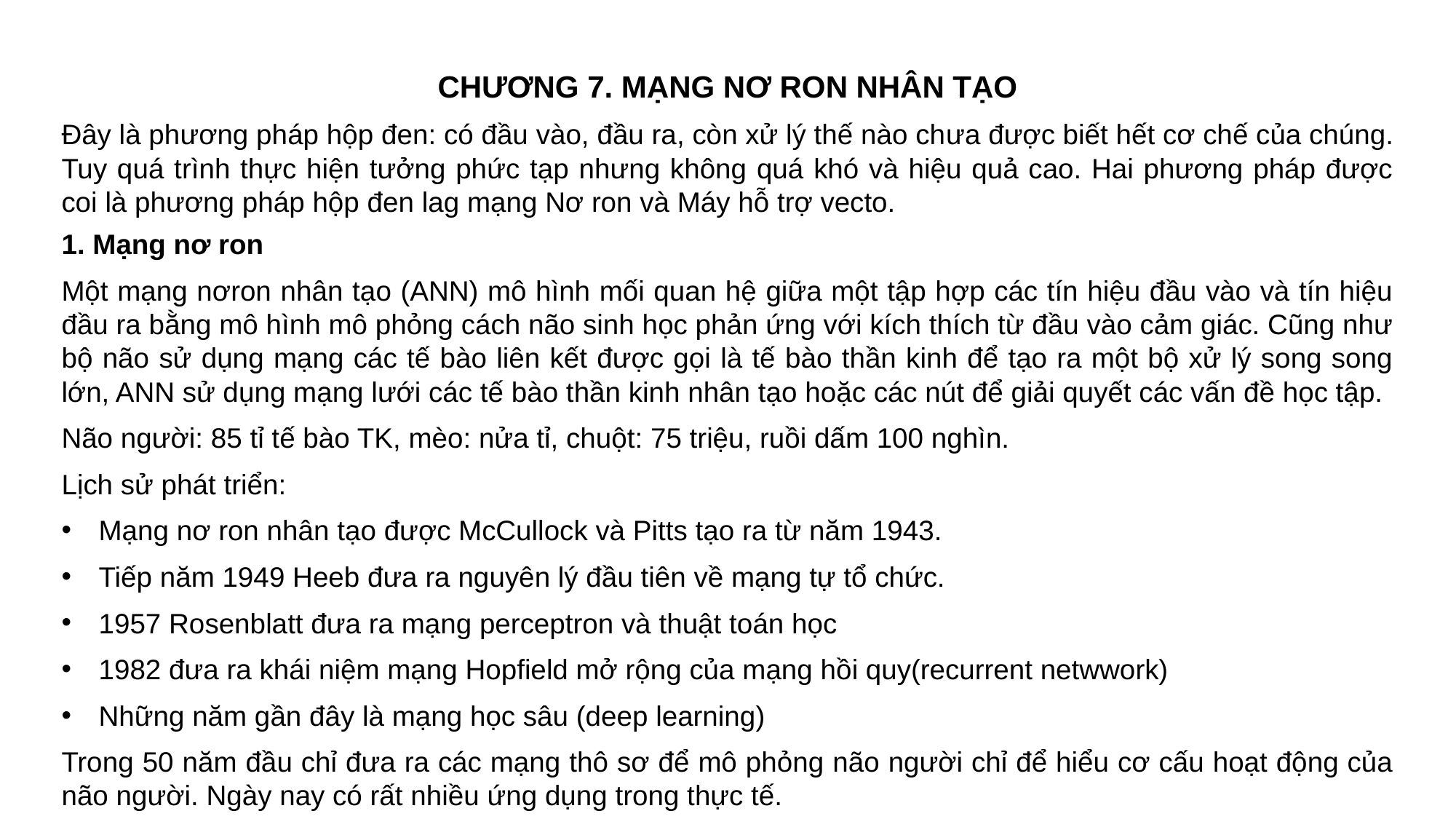

#
CHƯƠNG 7. MẠNG NƠ RON NHÂN TẠO
Đây là phương pháp hộp đen: có đầu vào, đầu ra, còn xử lý thế nào chưa được biết hết cơ chế của chúng. Tuy quá trình thực hiện tưởng phức tạp nhưng không quá khó và hiệu quả cao. Hai phương pháp được coi là phương pháp hộp đen lag mạng Nơ ron và Máy hỗ trợ vecto.
1. Mạng nơ ron
Một mạng nơron nhân tạo (ANN) mô hình mối quan hệ giữa một tập hợp các tín hiệu đầu vào và tín hiệu đầu ra bằng mô hình mô phỏng cách não sinh học phản ứng với kích thích từ đầu vào cảm giác. Cũng như bộ não sử dụng mạng các tế bào liên kết được gọi là tế bào thần kinh để tạo ra một bộ xử lý song song lớn, ANN sử dụng mạng lưới các tế bào thần kinh nhân tạo hoặc các nút để giải quyết các vấn đề học tập.
Não người: 85 tỉ tế bào TK, mèo: nửa tỉ, chuột: 75 triệu, ruồi dấm 100 nghìn.
Lịch sử phát triển:
Mạng nơ ron nhân tạo được McCullock và Pitts tạo ra từ năm 1943.
Tiếp năm 1949 Heeb đưa ra nguyên lý đầu tiên về mạng tự tổ chức.
1957 Rosenblatt đưa ra mạng perceptron và thuật toán học
1982 đưa ra khái niệm mạng Hopfield mở rộng của mạng hồi quy(recurrent netwwork)
Những năm gần đây là mạng học sâu (deep learning)
Trong 50 năm đầu chỉ đưa ra các mạng thô sơ để mô phỏng não người chỉ để hiểu cơ cấu hoạt động của não người. Ngày nay có rất nhiều ứng dụng trong thực tế.